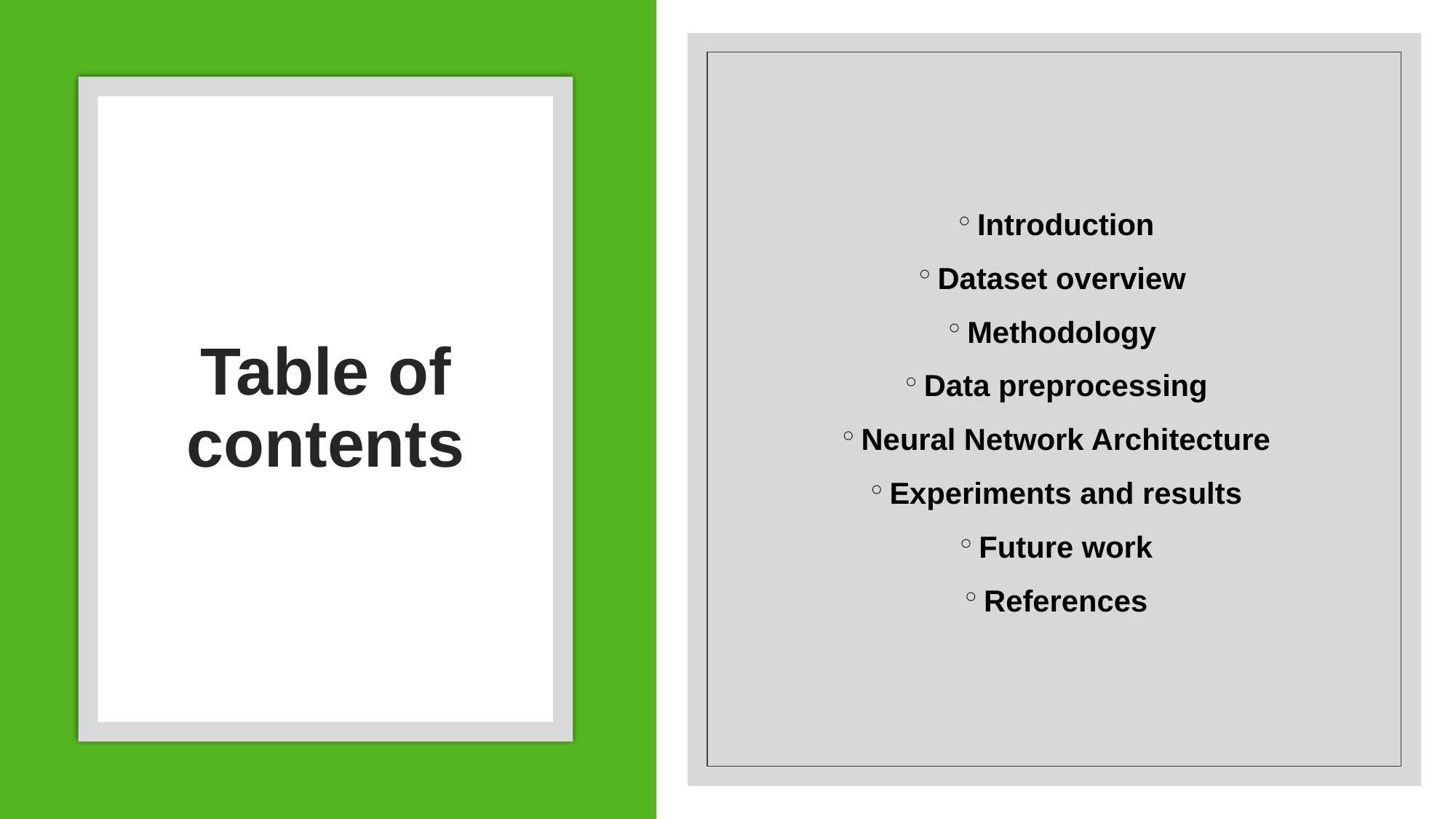

Introduction
Dataset overview
Methodology
Data preprocessing
Neural Network Architecture
Experiments and results
Future work
References
# Table of contents